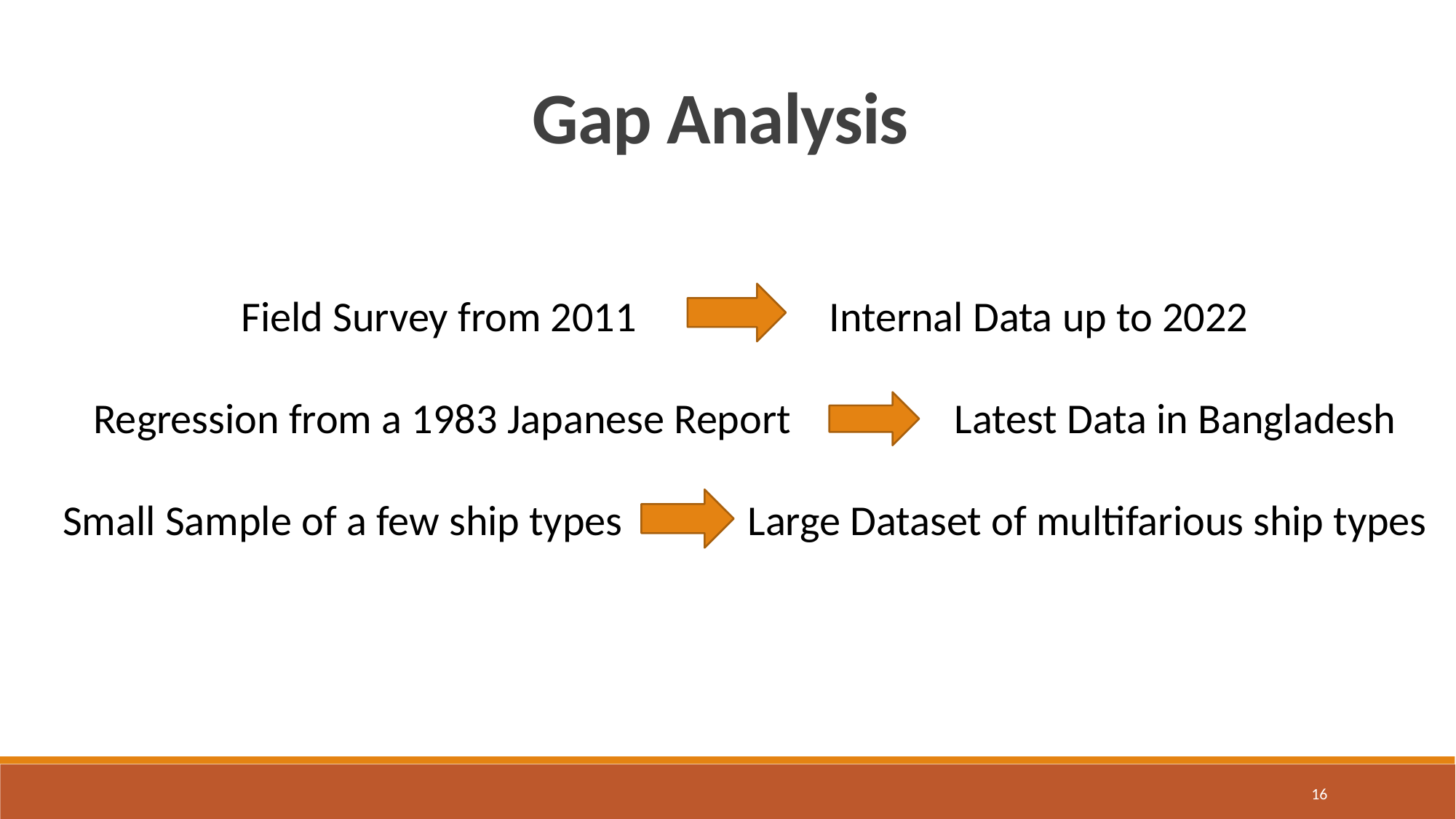

Gap Analysis
Field Survey from 2011                    Internal Data up to 2022

Regression from a 1983 Japanese Report                 Latest Data in Bangladesh

Small Sample of a few ship types             Large Dataset of multifarious ship types

16